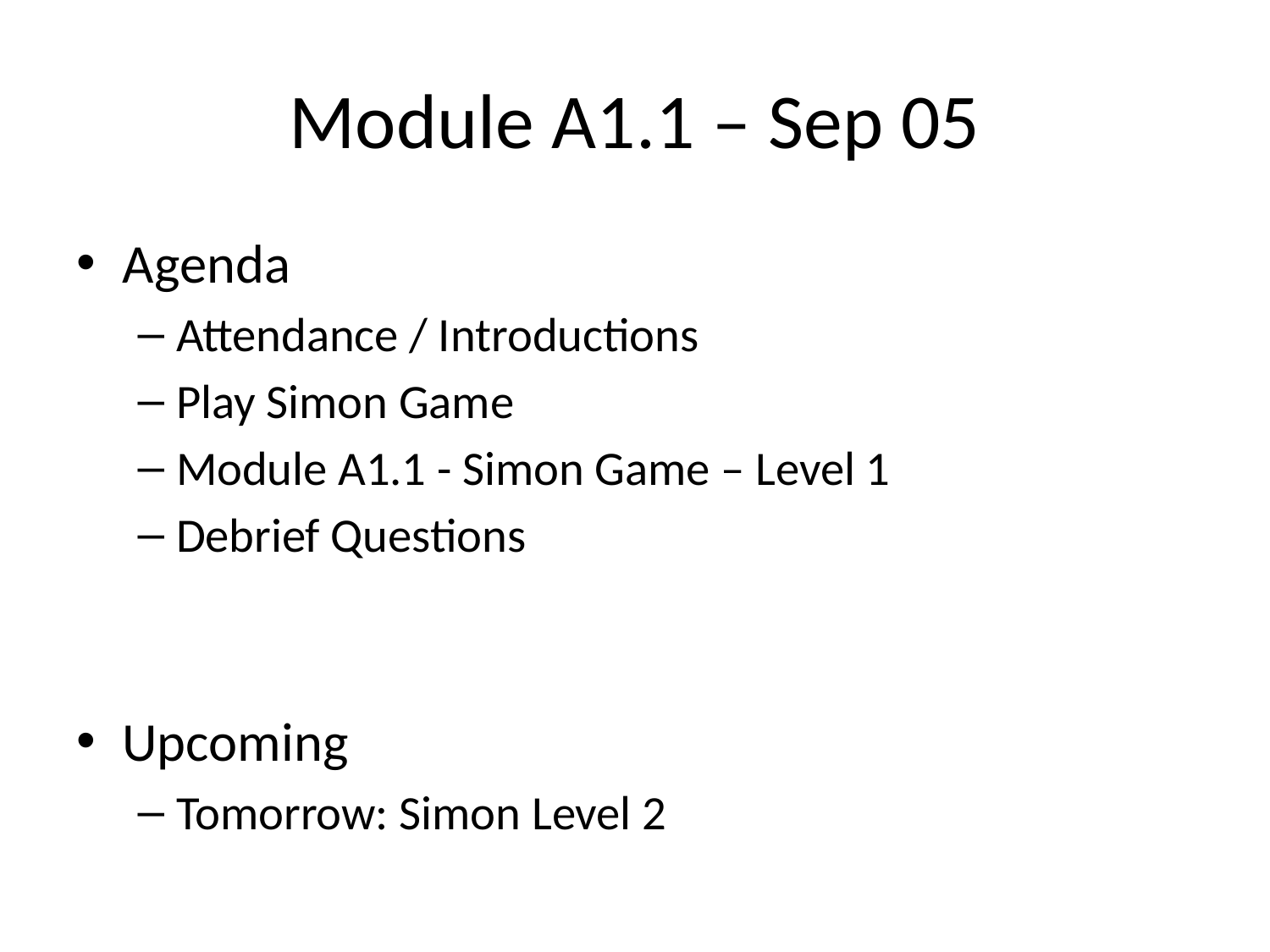

# Module A1.1 – Sep 05
Agenda
Attendance / Introductions
Play Simon Game
Module A1.1 - Simon Game – Level 1
Debrief Questions

Upcoming
Tomorrow: Simon Level 2